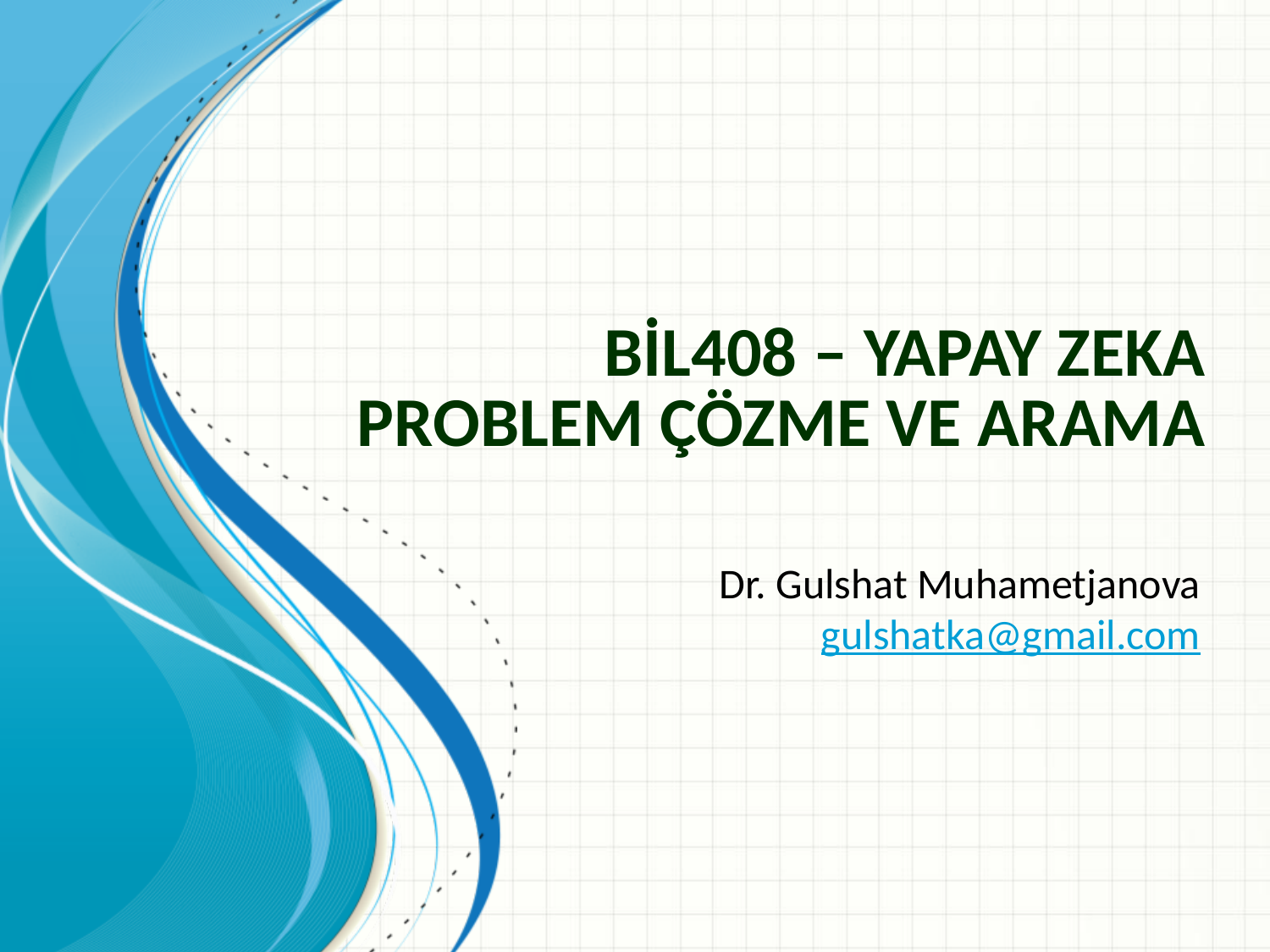

# BİL408 – YAPAY ZEKA PROBLEM ÇÖZME VE ARAMA
Dr. Gulshat Muhametjanova
gulshatka@gmail.com